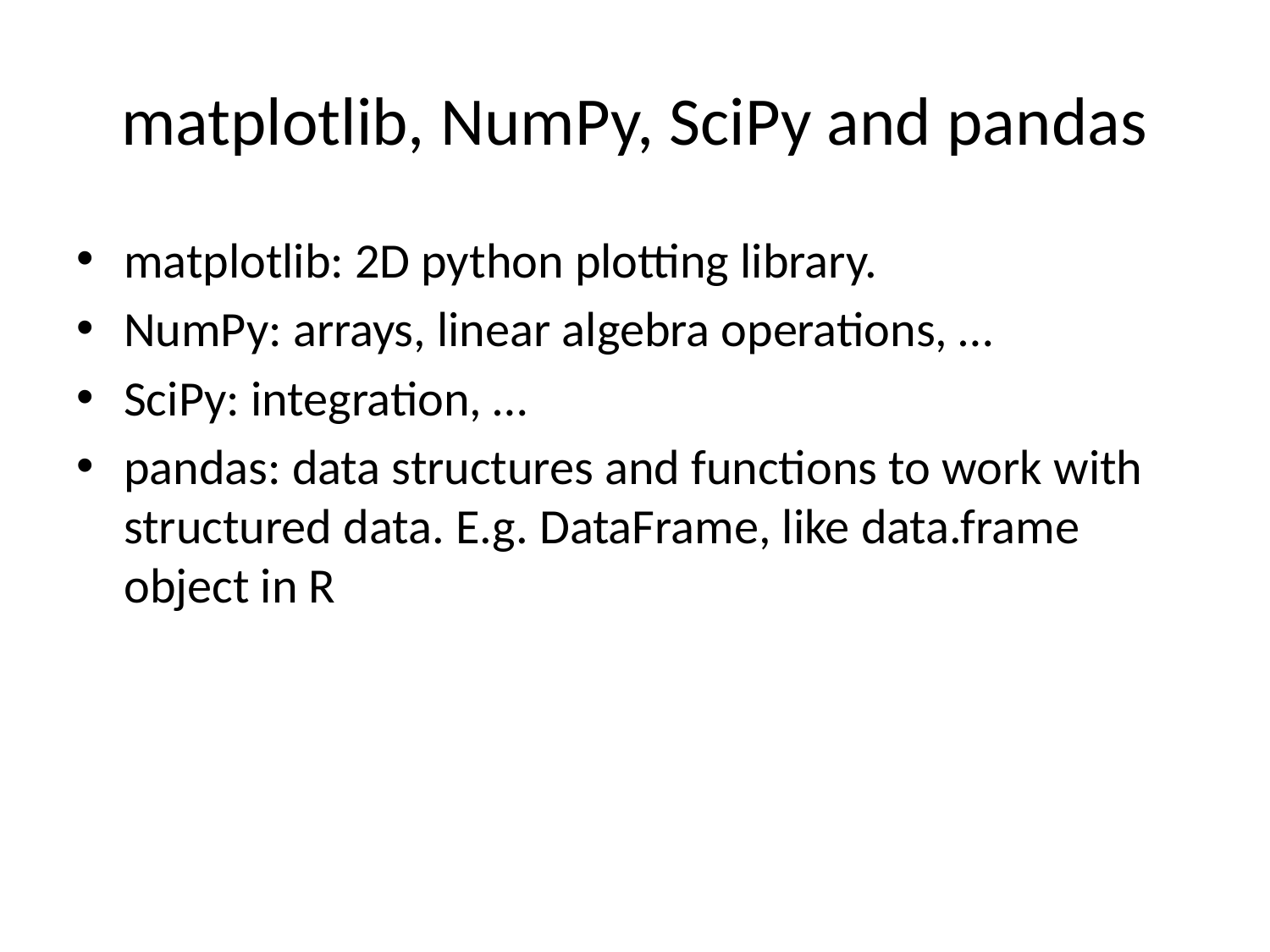

# matplotlib, NumPy, SciPy and pandas
matplotlib: 2D python plotting library.
NumPy: arrays, linear algebra operations, …
SciPy: integration, …
pandas: data structures and functions to work with structured data. E.g. DataFrame, like data.frame object in R